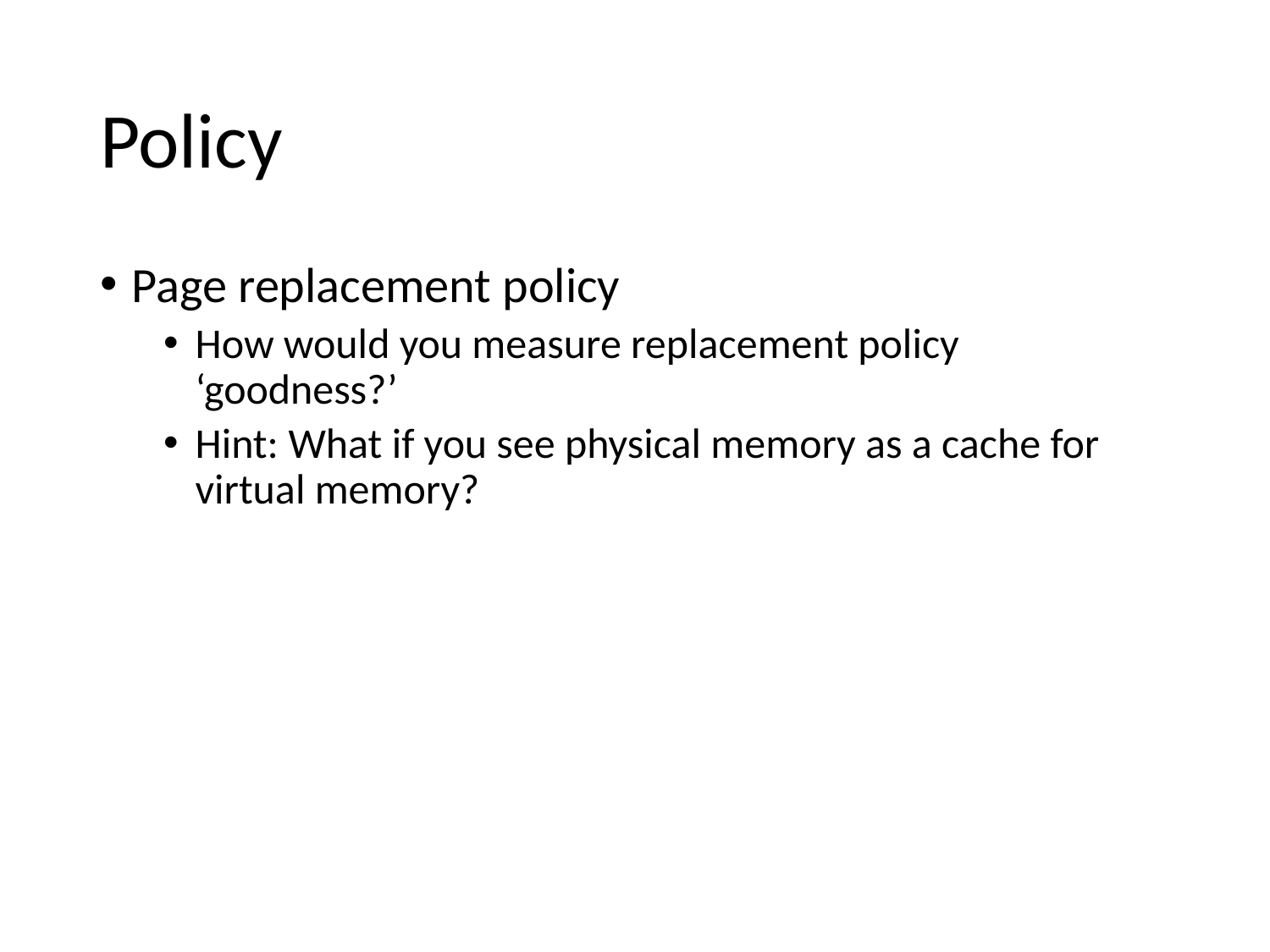

# Policy
Page replacement policy
How would you measure replacement policy ‘goodness?’
Hint: What if you see physical memory as a cache for virtual memory?